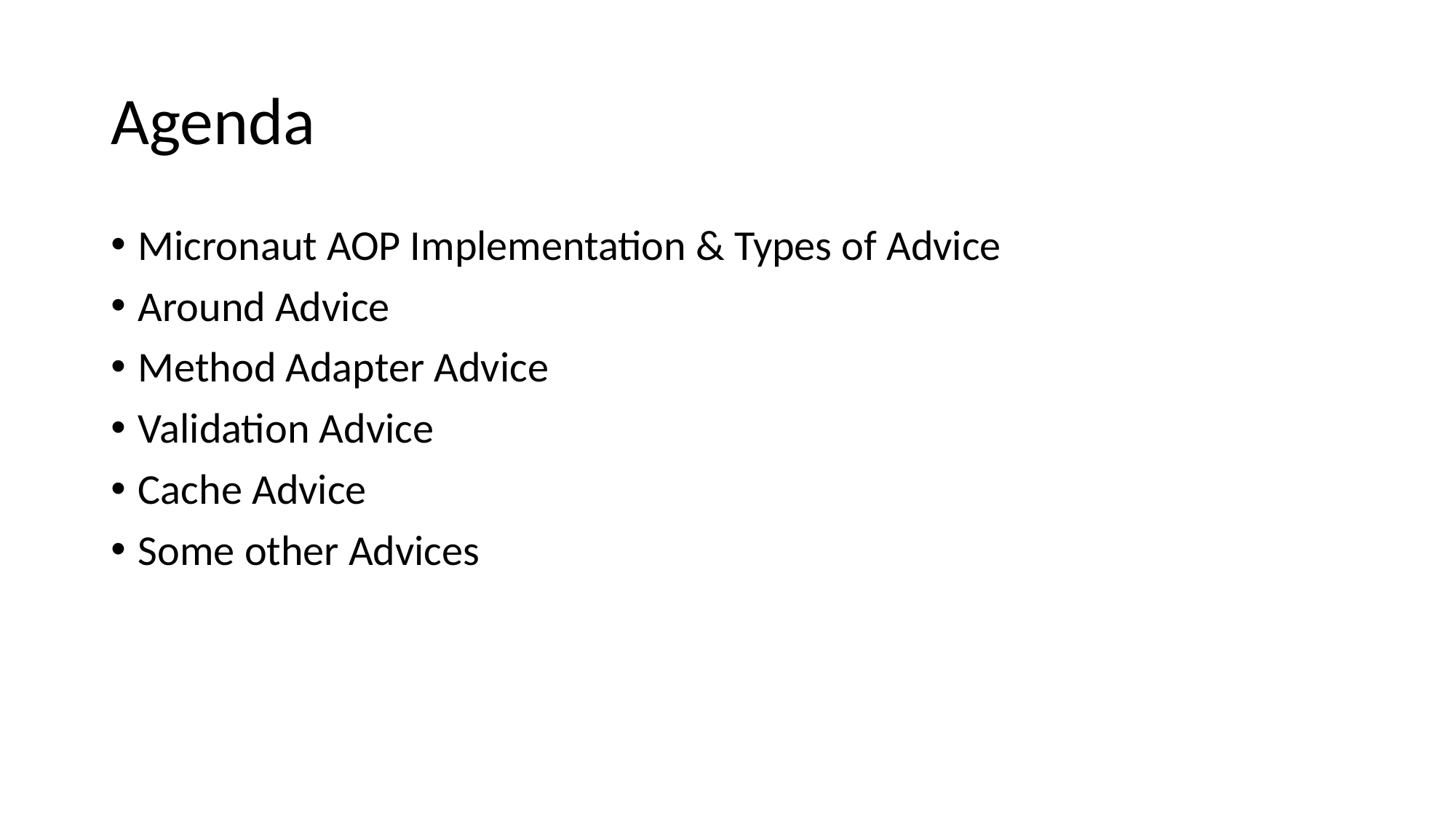

# Agenda
Micronaut AOP Implementation & Types of Advice
Around Advice
Method Adapter Advice
Validation Advice
Cache Advice
Some other Advices